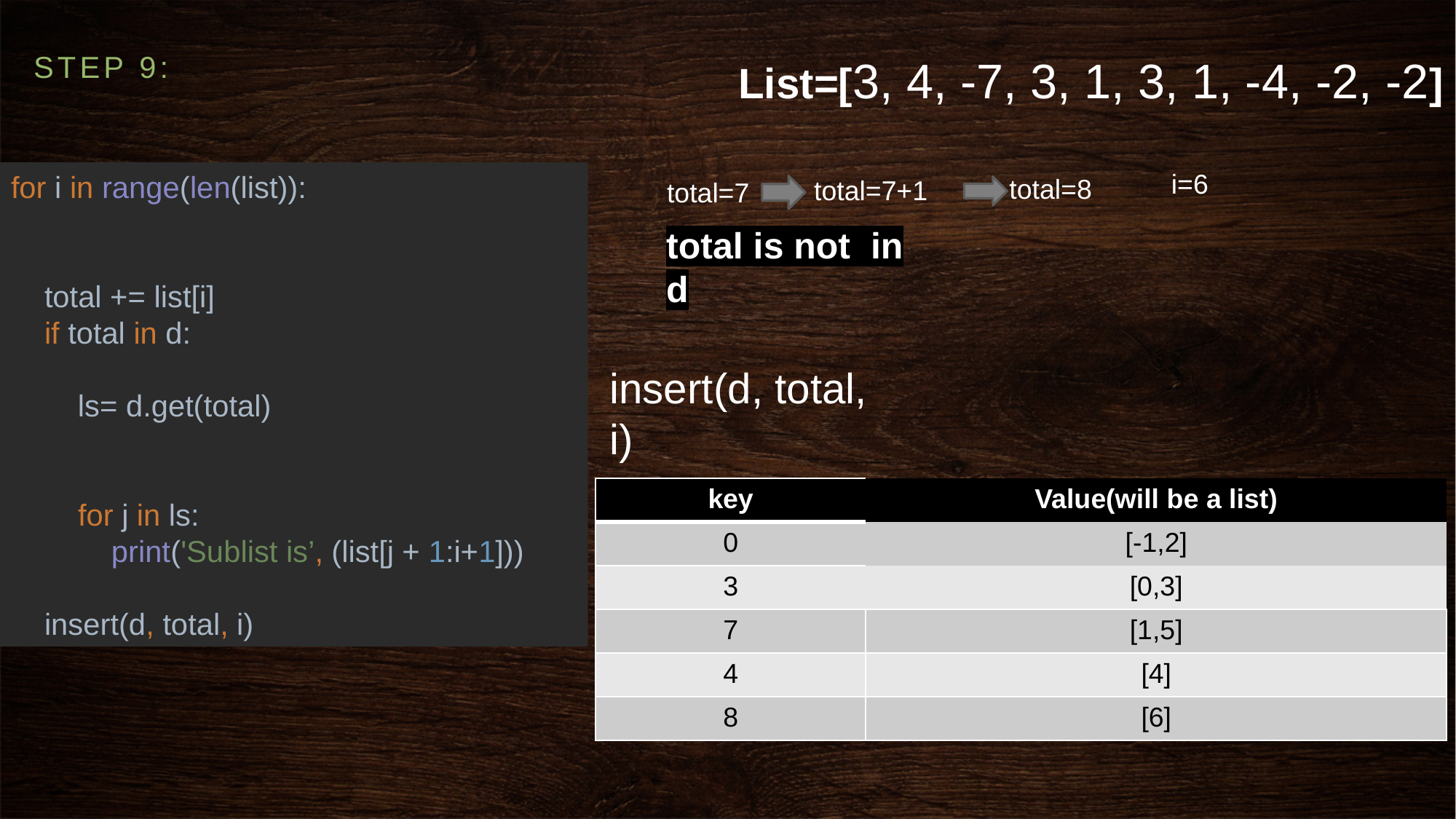

List=[3, 4, -7, 3, 1, 3, 1, -4, -2, -2]
Step 9:
for i in range(len(list)):
    total += list[i]
    if total in d:
        ls= d.get(total)
        for j in ls:
            print('Sublist is’, (list[j + 1:i+1]))
    insert(d, total, i)
i=6
total=8
total=7+1
total=7

total is not  in d
insert(d, total, i)
| key | Value(will be a list) |
| --- | --- |
| 0 | [-1,2] |
| 3 | [0,3] |
| 7 | [1,5] |
| 4 | [4] |
| 8 | [6] |